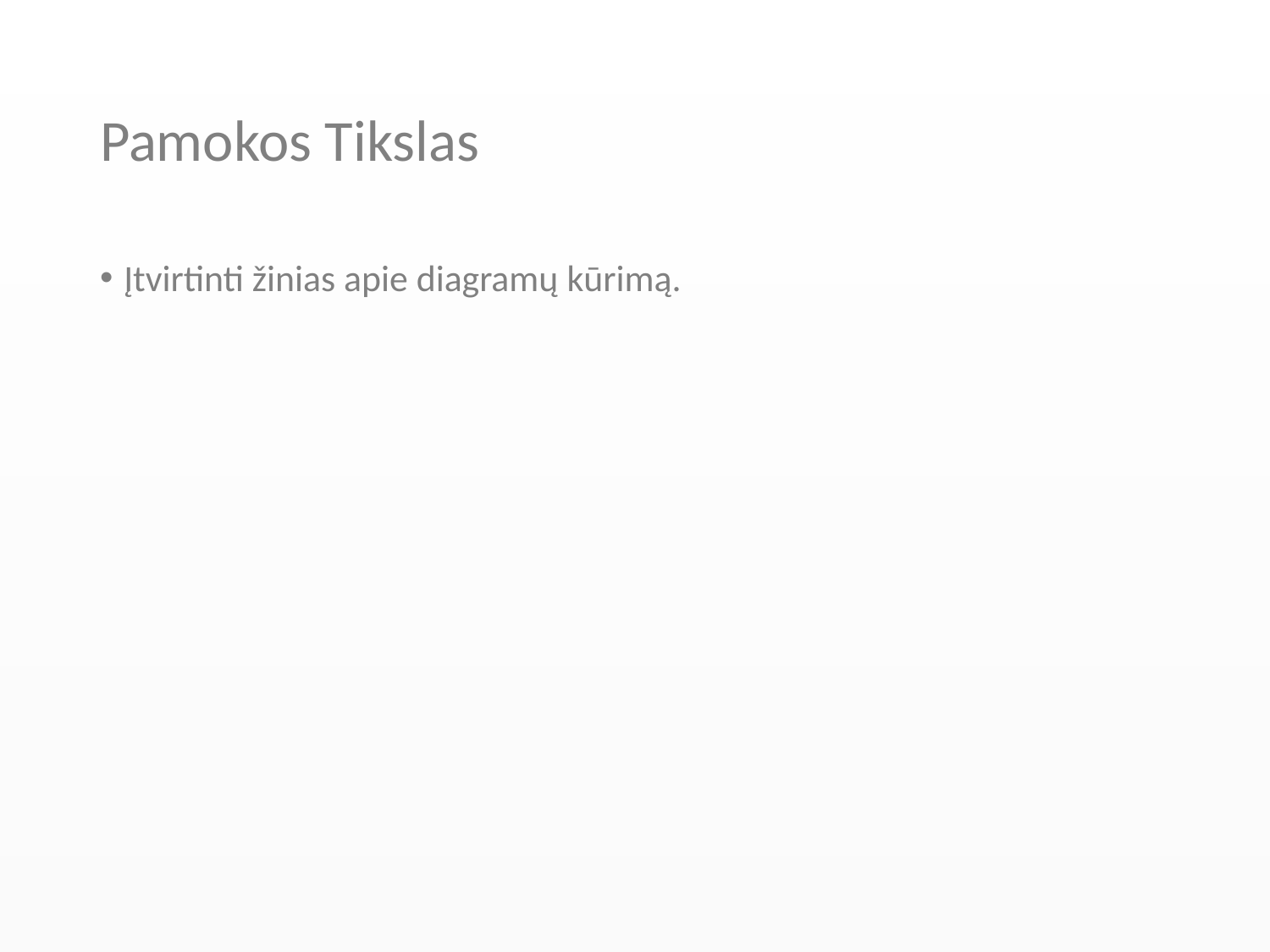

# Pamokos Tikslas
Įtvirtinti žinias apie diagramų kūrimą.